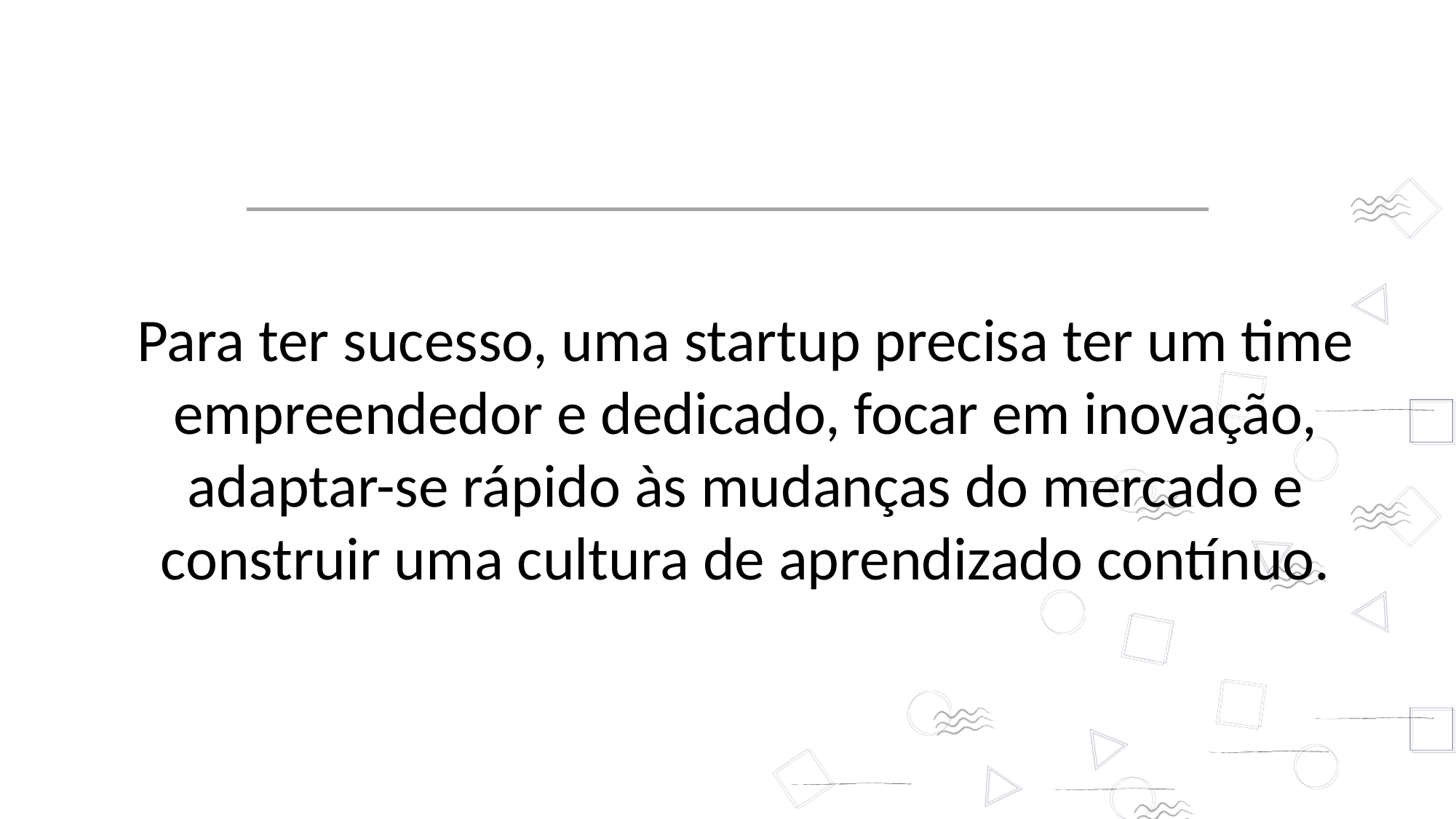

Para ter sucesso, uma startup precisa ter um time empreendedor e dedicado, focar em inovação, adaptar-se rápido às mudanças do mercado e construir uma cultura de aprendizado contínuo.